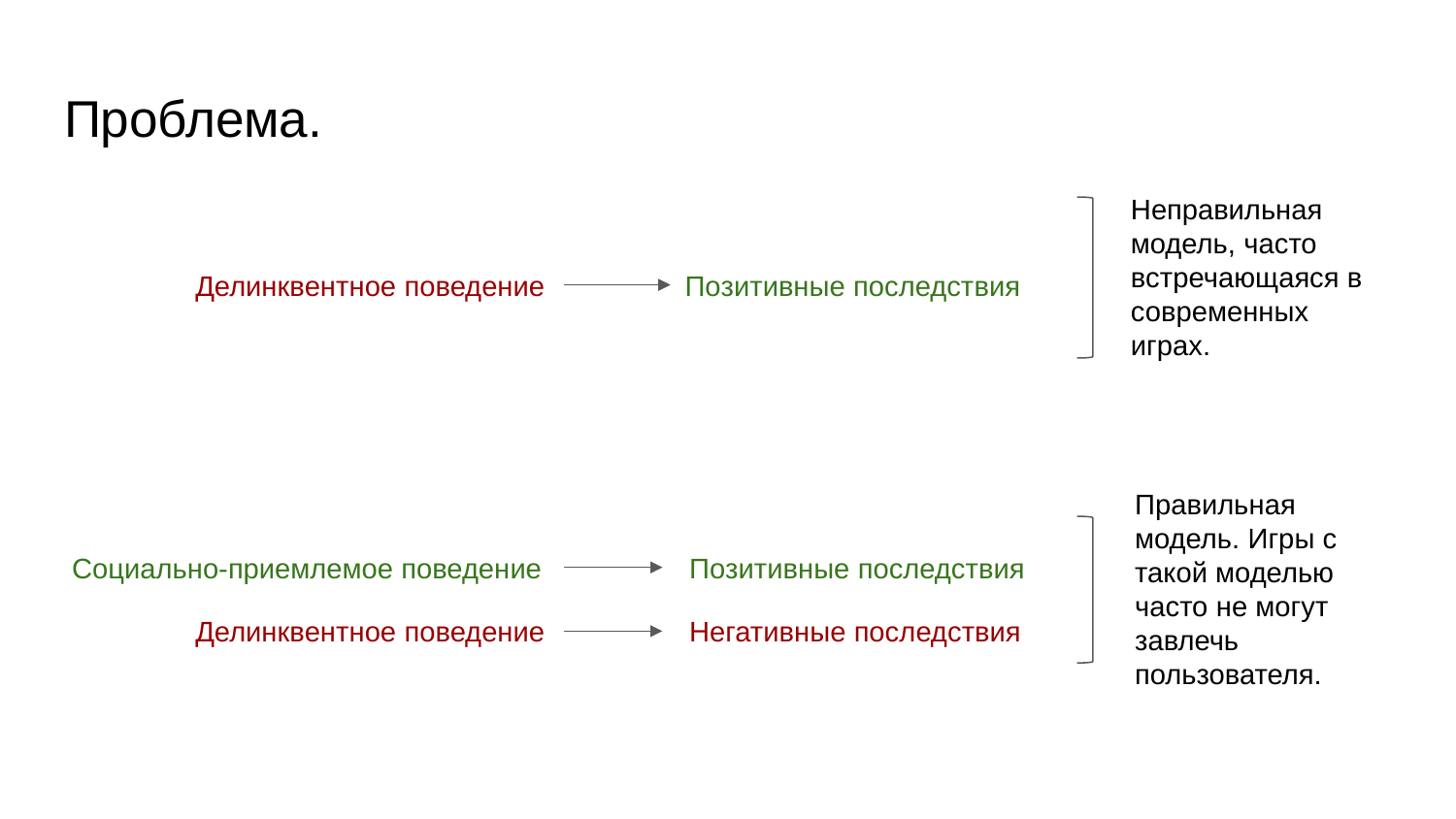

# Проблема.
Неправильная модель, часто встречающаяся в современных играх.

Делинквентное поведение
Позитивные последствия
Правильная модель. Игры с такой моделью часто не могут завлечь пользователя.

Социально-приемлемое поведение
Позитивные последствия
Делинквентное поведение
Негативные последствия